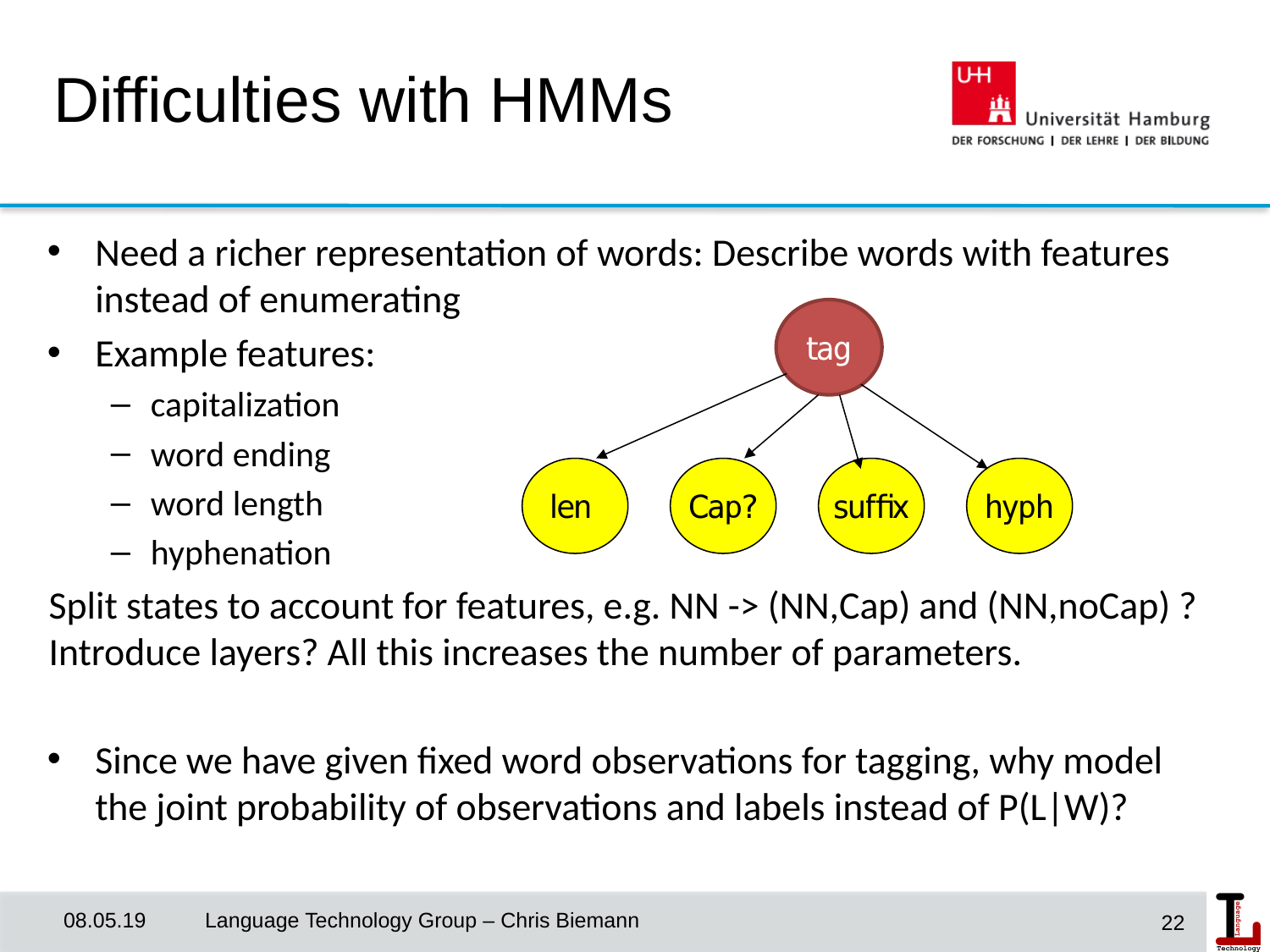

# Difficulties with HMMs
Need a richer representation of words: Describe words with features instead of enumerating
Example features:
capitalization
word ending
word length
hyphenation
Split states to account for features, e.g. NN -> (NN,Cap) and (NN,noCap) ? Introduce layers? All this increases the number of parameters.

Since we have given fixed word observations for tagging, why model the joint probability of observations and labels instead of P(L|W)?
tag

len
Cap?
suffix
hyph
22
08.05.19
 Language Technology Group – Chris Biemann